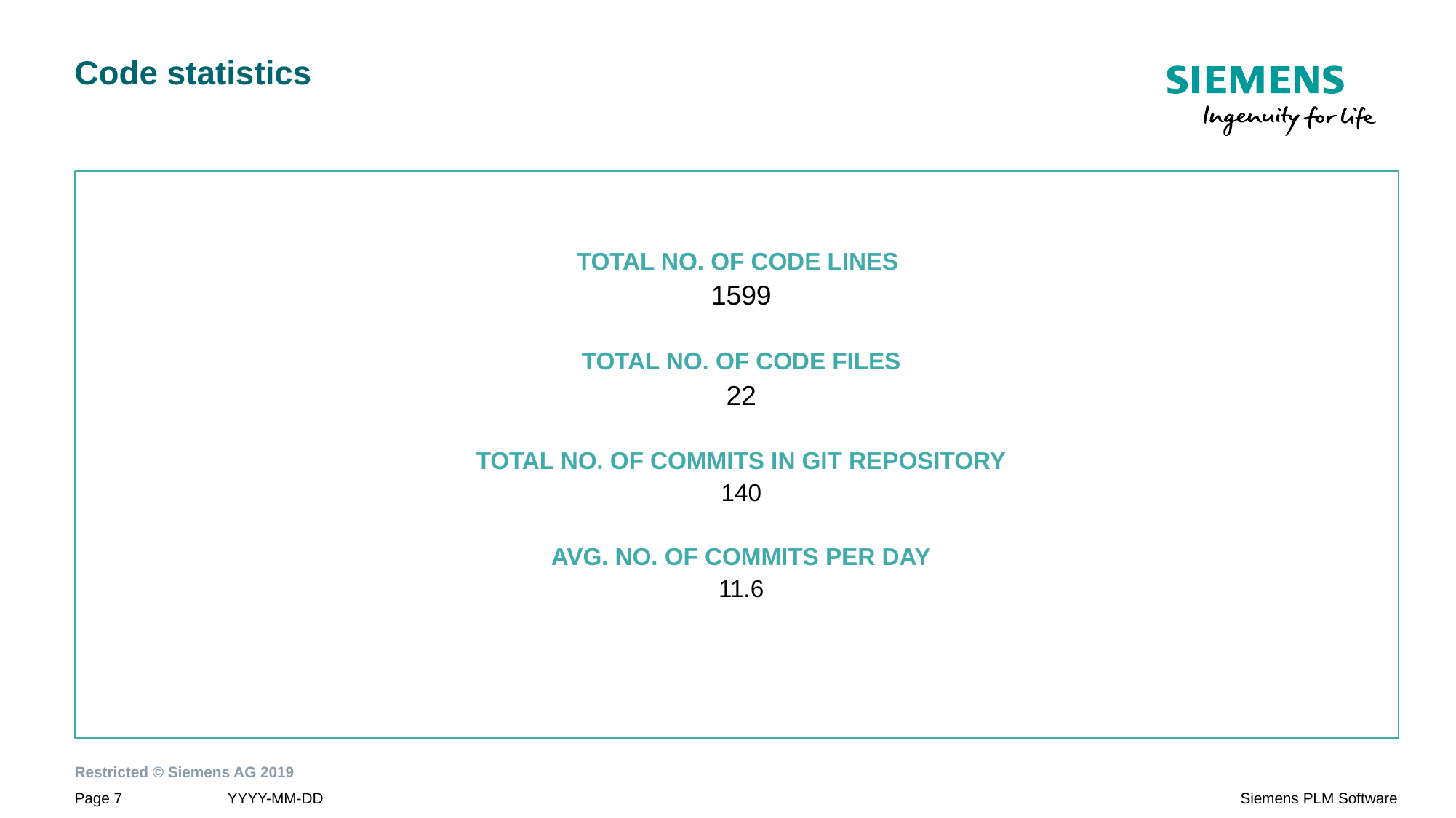

# Code statistics
TOTAL NO. OF CODE LINES
1599

TOTAL NO. OF CODE FILES
22

TOTAL NO. OF COMMITS IN GIT REPOSITORY
140

AVG. NO. OF COMMITS PER DAY
11.6